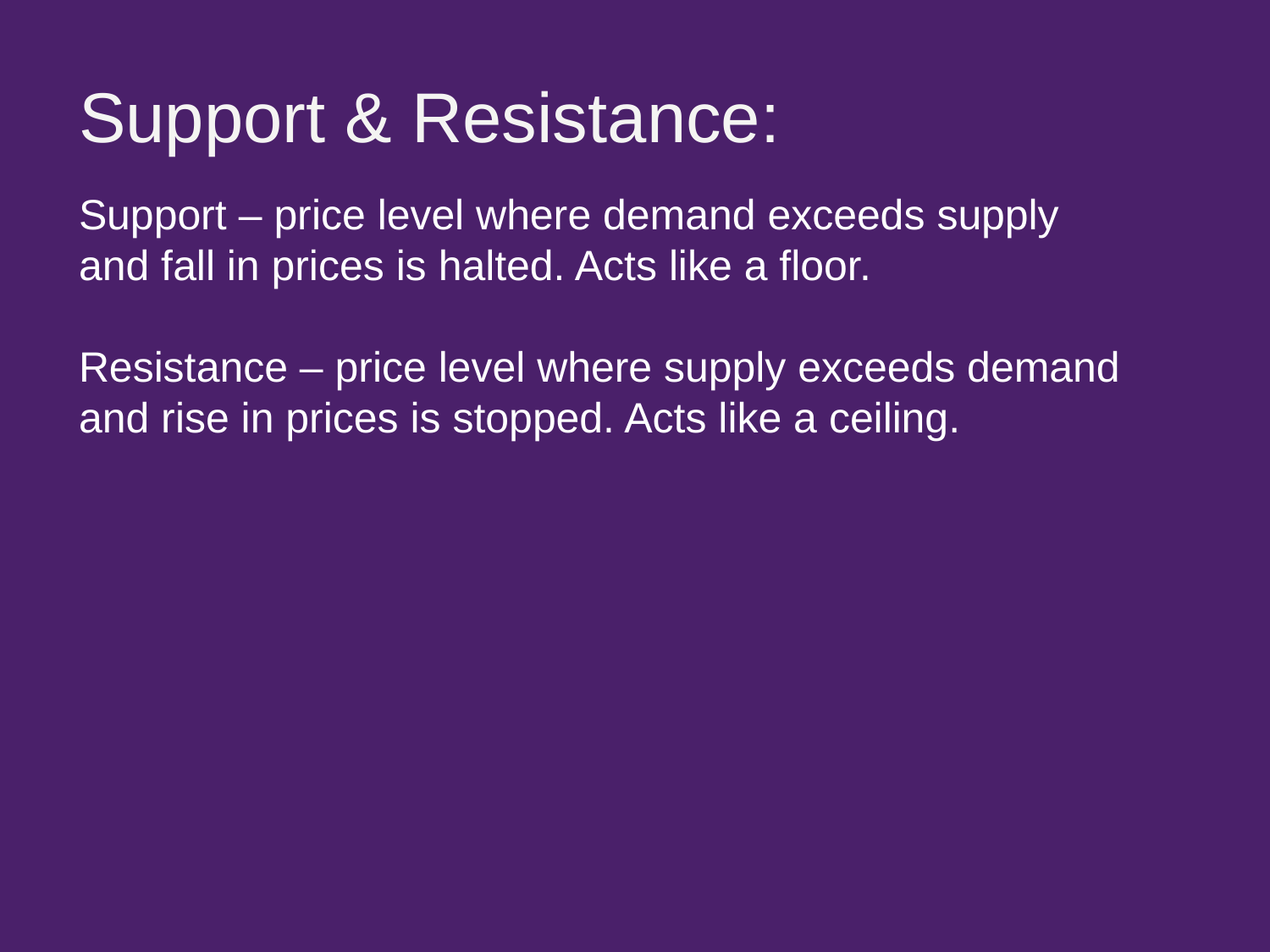

Support & Resistance:
Support – price level where demand exceeds supply and fall in prices is halted. Acts like a floor.

Resistance – price level where supply exceeds demand and rise in prices is stopped. Acts like a ceiling.